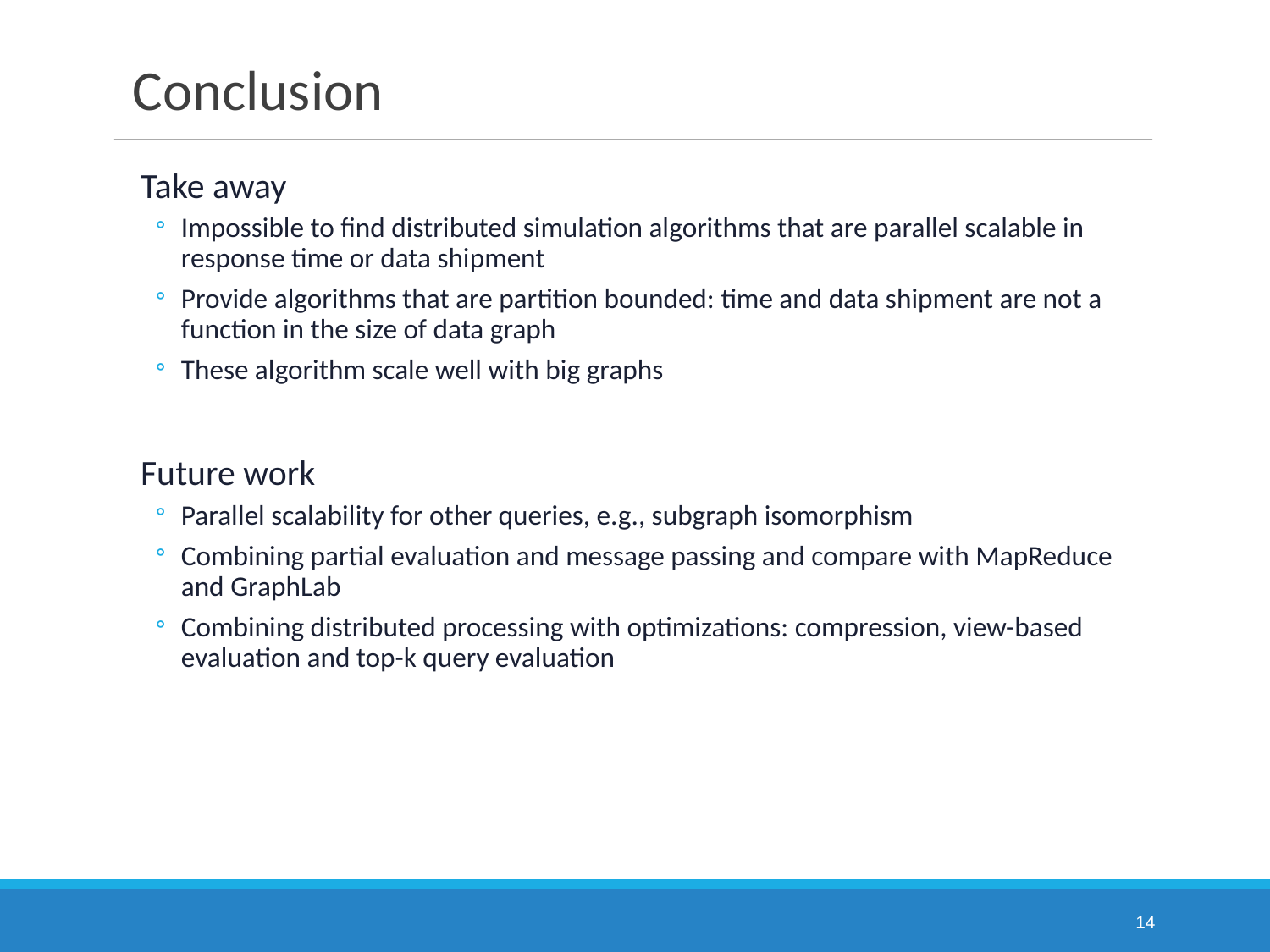

# Conclusion
Take away
Impossible to find distributed simulation algorithms that are parallel scalable in response time or data shipment
Provide algorithms that are partition bounded: time and data shipment are not a function in the size of data graph
These algorithm scale well with big graphs

Future work
Parallel scalability for other queries, e.g., subgraph isomorphism
Combining partial evaluation and message passing and compare with MapReduce and GraphLab
Combining distributed processing with optimizations: compression, view-based evaluation and top-k query evaluation

14